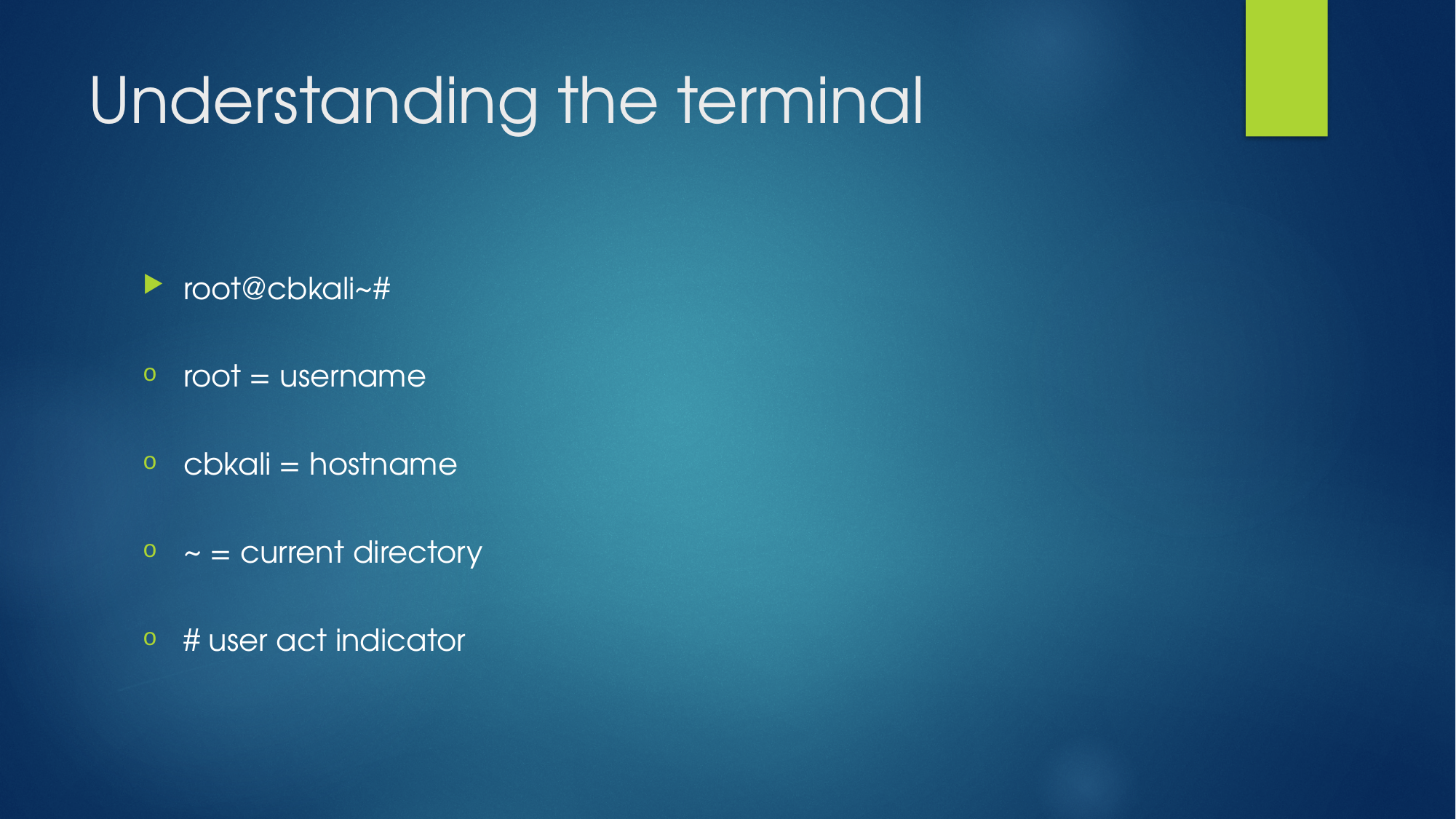

# Understanding the terminal
root@cbkali~#
root = username
cbkali = hostname
~ = current directory
# user act indicator